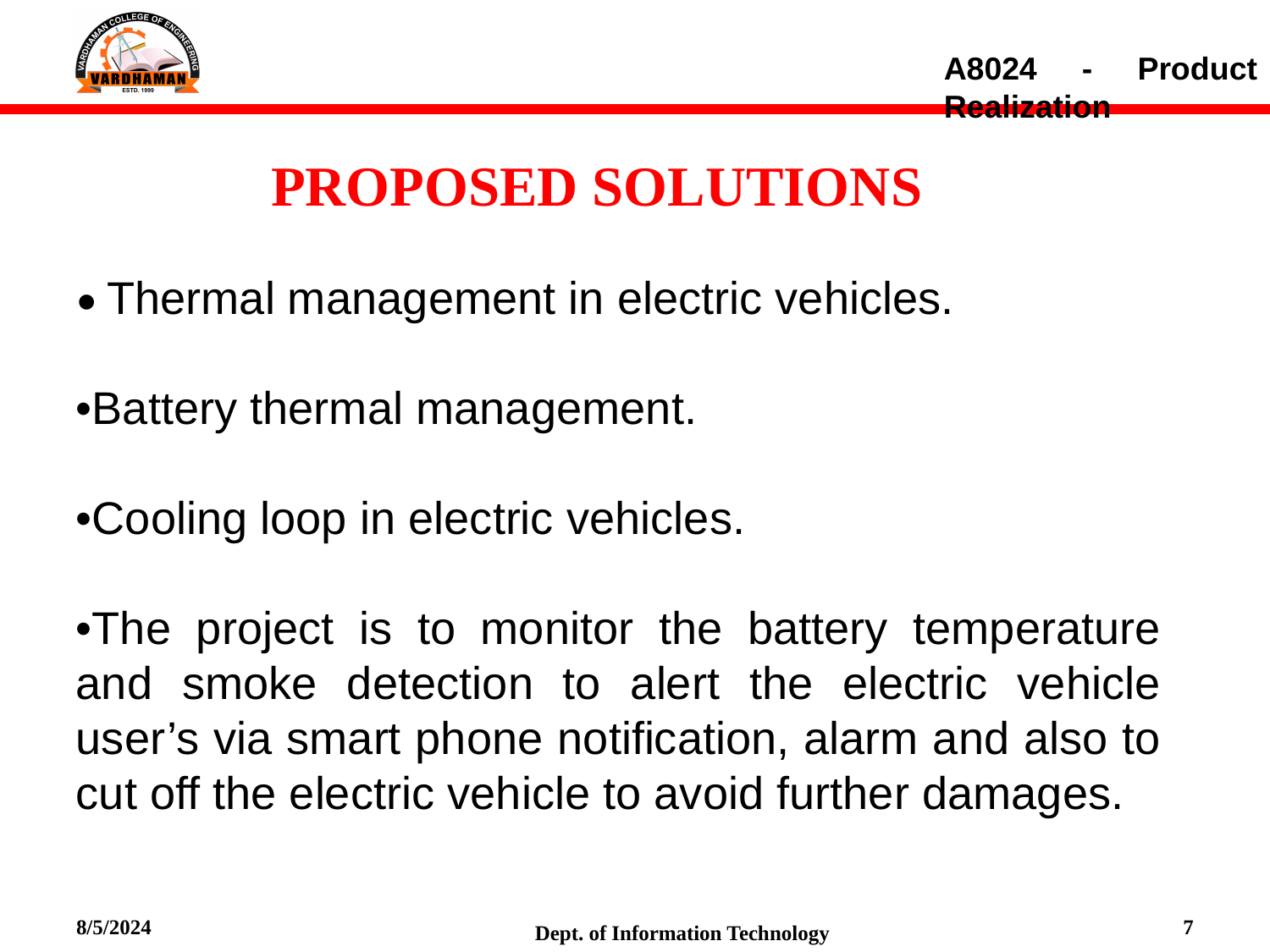

A8024 - Product Realization
PROPOSED SOLUTIONS
• Thermal management in electric vehicles.

•Battery thermal management.

•Cooling loop in electric vehicles.

•The project is to monitor the battery temperature and smoke detection to alert the electric vehicle user’s via smart phone notification, alarm and also to cut off the electric vehicle to avoid further damages.
8/5/2024
7
Dept. of Information Technology